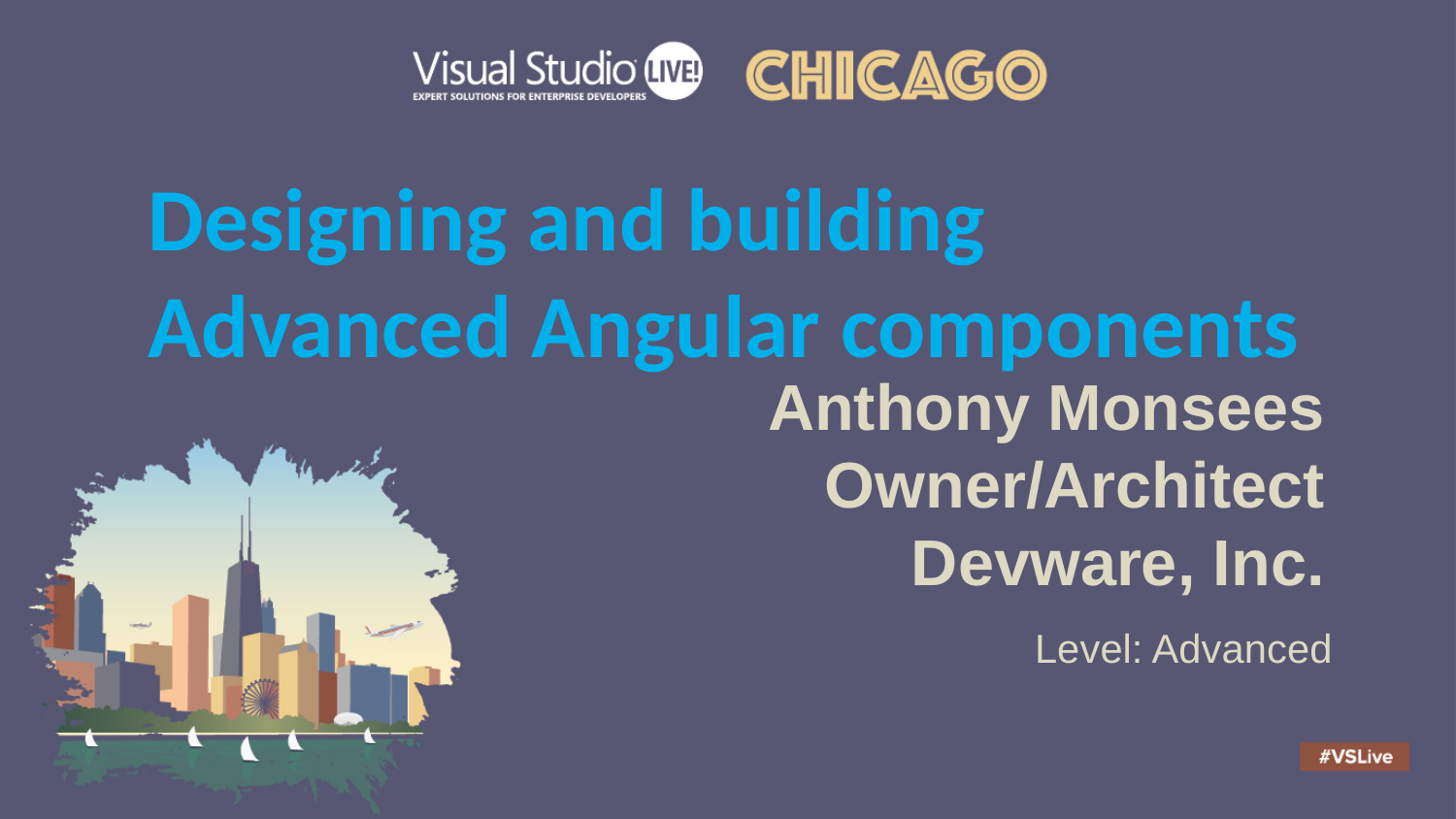

Designing and building Advanced Angular components
Anthony Monsees
Owner/Architect
Devware, Inc.

Level: Advanced